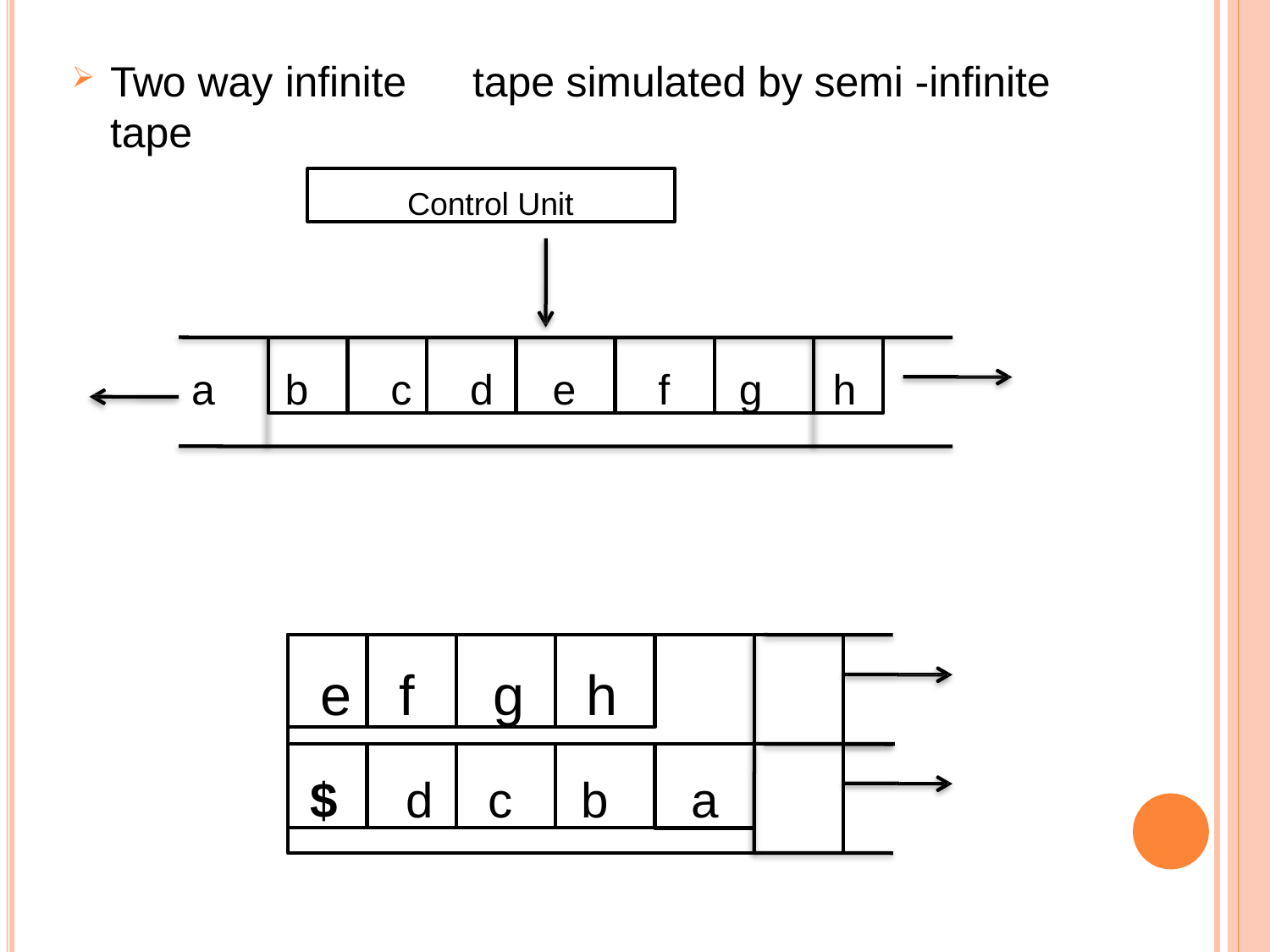

Two way infinite	tape simulated by semi -infinite tape

Control Unit

b
c
d
e
f
g
h
a

e
f
g
h
$
d
c
b
a